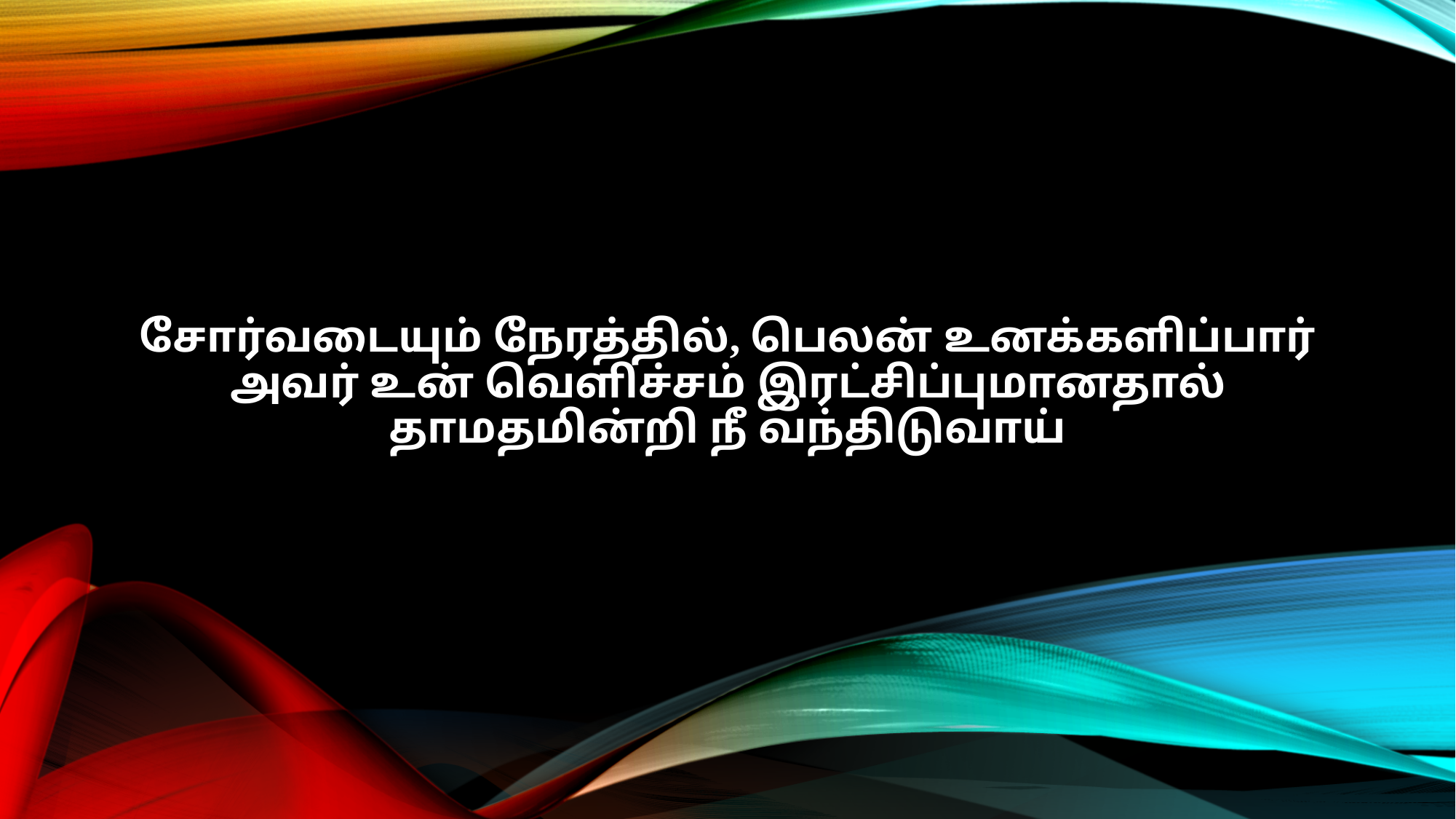

சோர்வடையும் நேரத்தில், பெலன் உனக்களிப்பார்
அவர் உன் வெளிச்சம் இரட்சிப்புமானதால்
தாமதமின்றி நீ வந்திடுவாய்